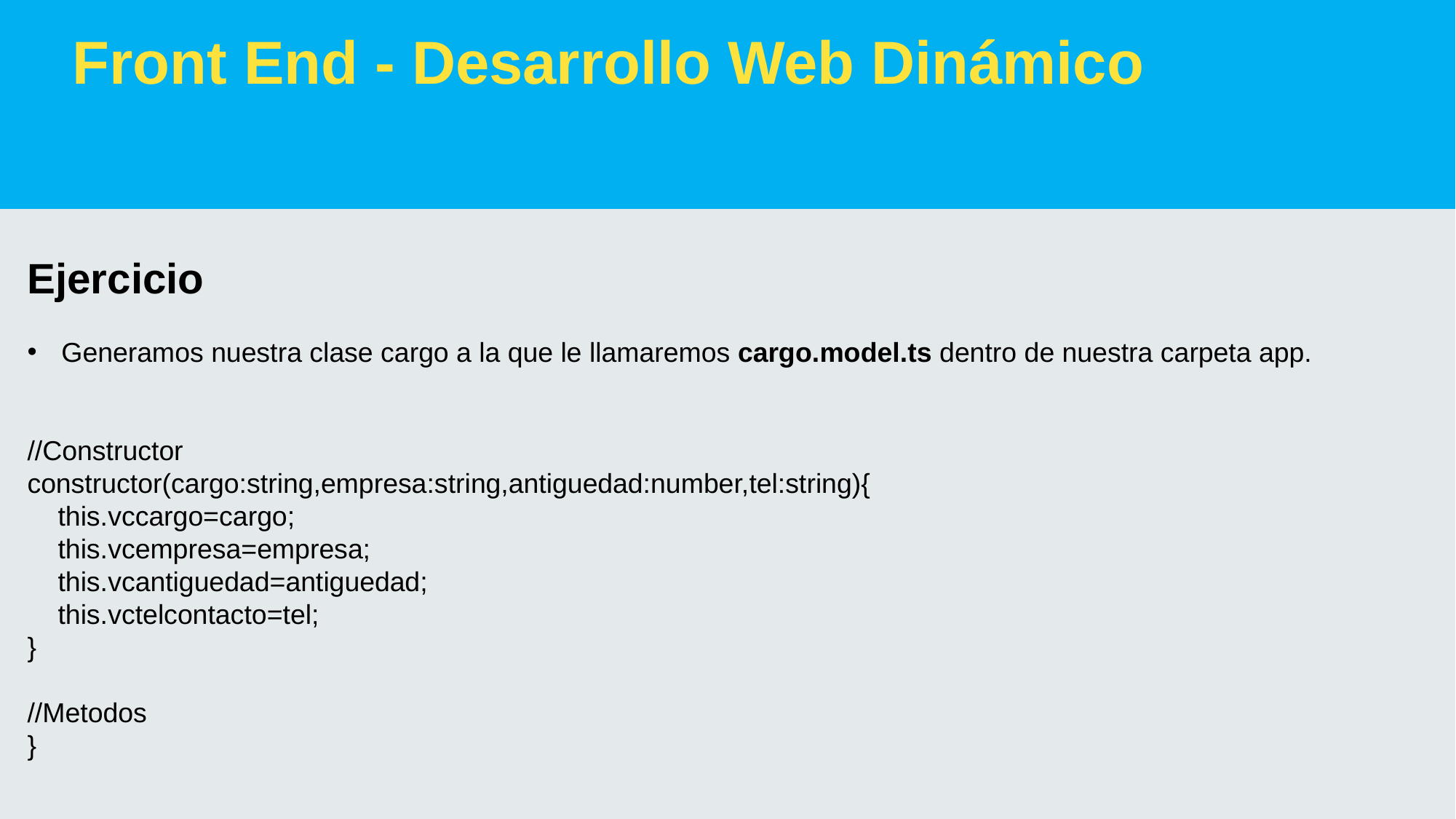

Front End - Desarrollo Web Dinámico
Ejercicio

Generamos nuestra clase cargo a la que le llamaremos cargo.model.ts dentro de nuestra carpeta app.

//Constructor
constructor(cargo:string,empresa:string,antiguedad:number,tel:string){
    this.vccargo=cargo;
    this.vcempresa=empresa;
    this.vcantiguedad=antiguedad;
    this.vctelcontacto=tel;
}
//Metodos
}